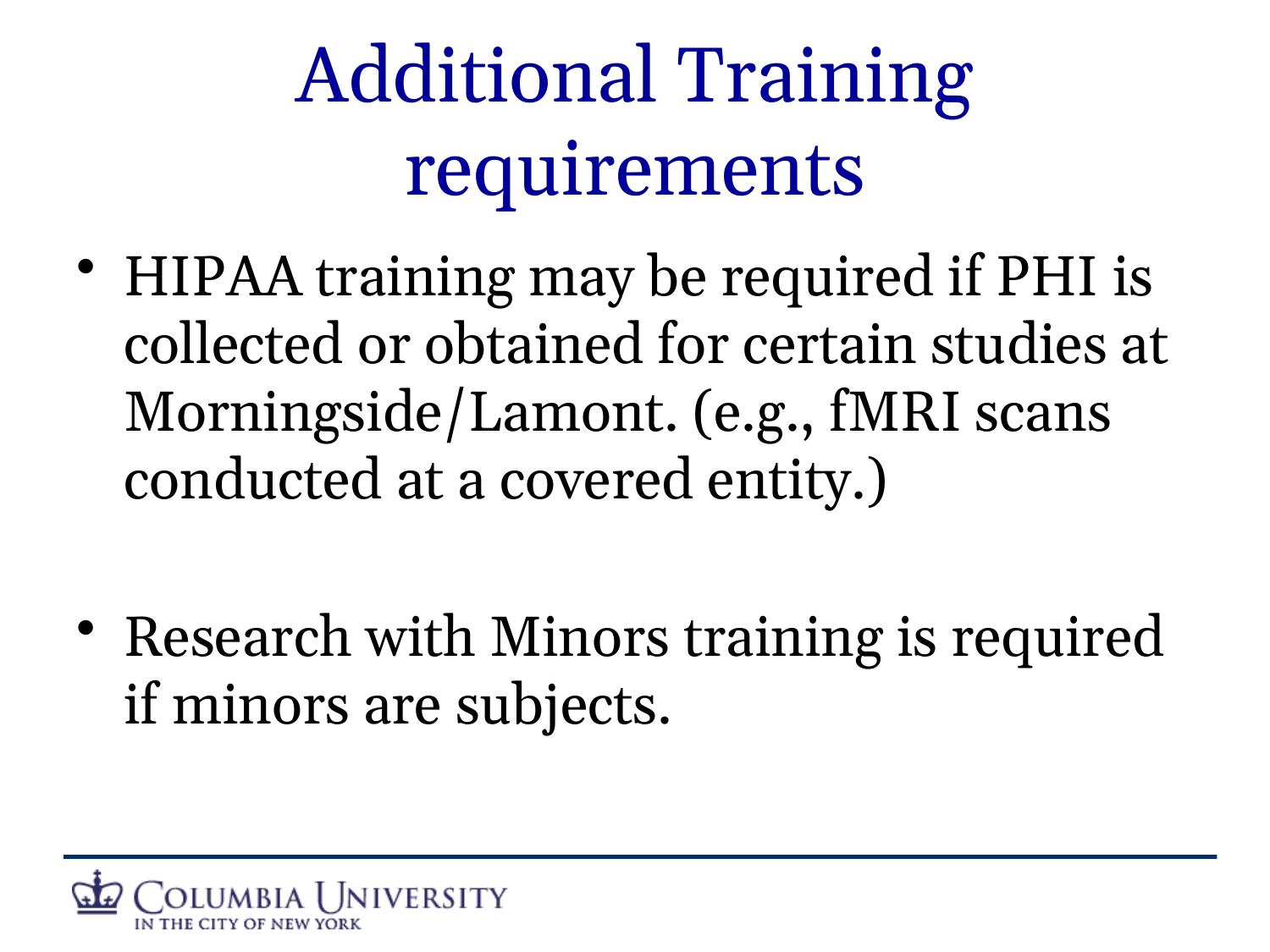

# Additional Training requirements
HIPAA training may be required if PHI is collected or obtained for certain studies at Morningside/Lamont. (e.g., fMRI scans conducted at a covered entity.)

Research with Minors training is required if minors are subjects.